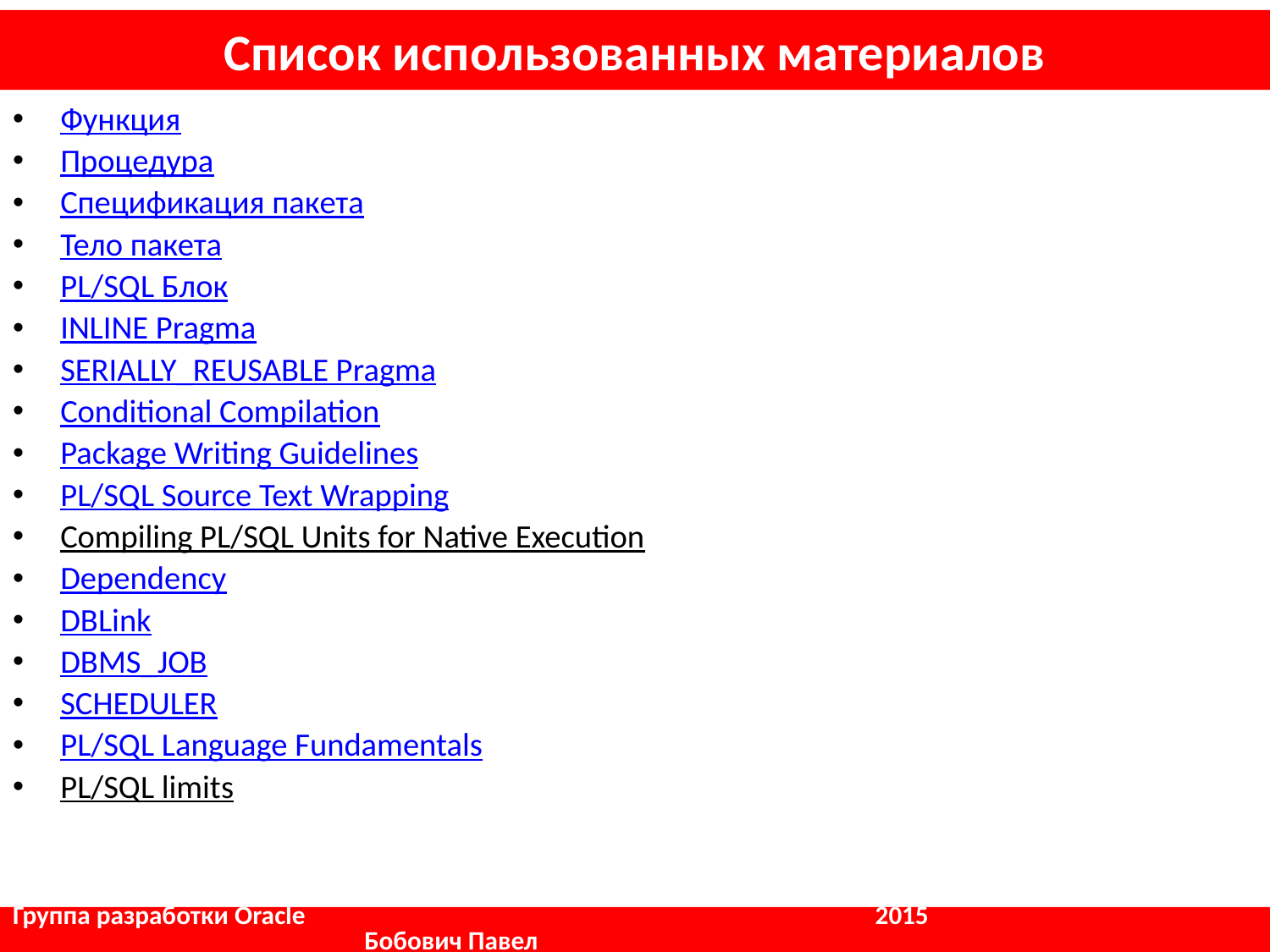

# Список использованных материалов
Функция
Процедура
Спецификация пакета
Тело пакета
PL/SQL Блок
INLINE Pragma
SERIALLY_REUSABLE Pragma
Conditional Compilation
Package Writing Guidelines
PL/SQL Source Text Wrapping
Compiling PL/SQL Units for Native Execution
Dependency
DBLink
DBMS_JOB
SCHEDULER
PL/SQL Language Fundamentals
PL/SQL limits

Группа разработки Oracle				                 2015	    	 	                                      Бобович Павел